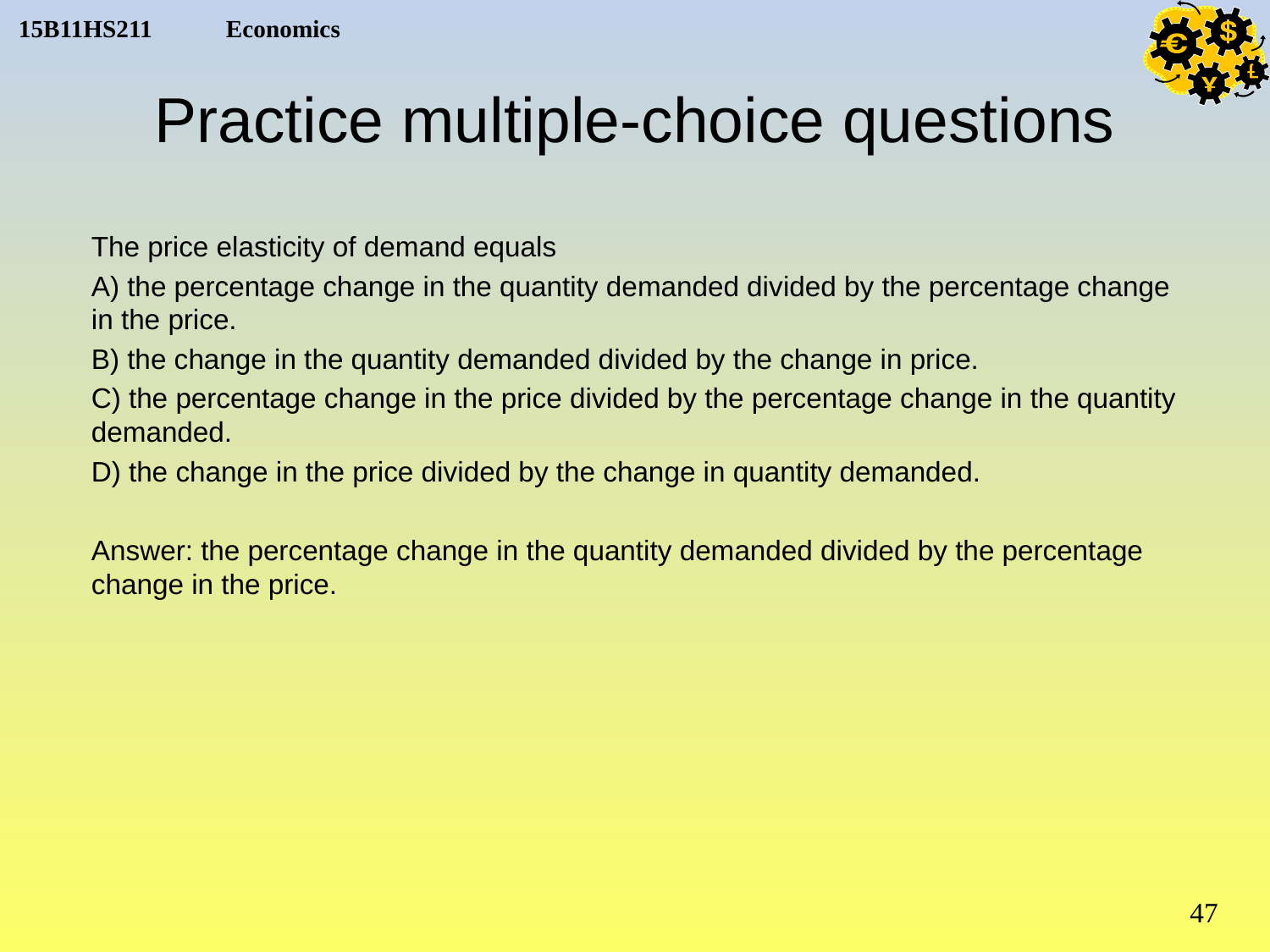

# Practice multiple-choice questions
The price elasticity of demand equals
A) the percentage change in the quantity demanded divided by the percentage change in the price.
B) the change in the quantity demanded divided by the change in price.
C) the percentage change in the price divided by the percentage change in the quantity demanded.
D) the change in the price divided by the change in quantity demanded.

Answer: the percentage change in the quantity demanded divided by the percentage change in the price.

47